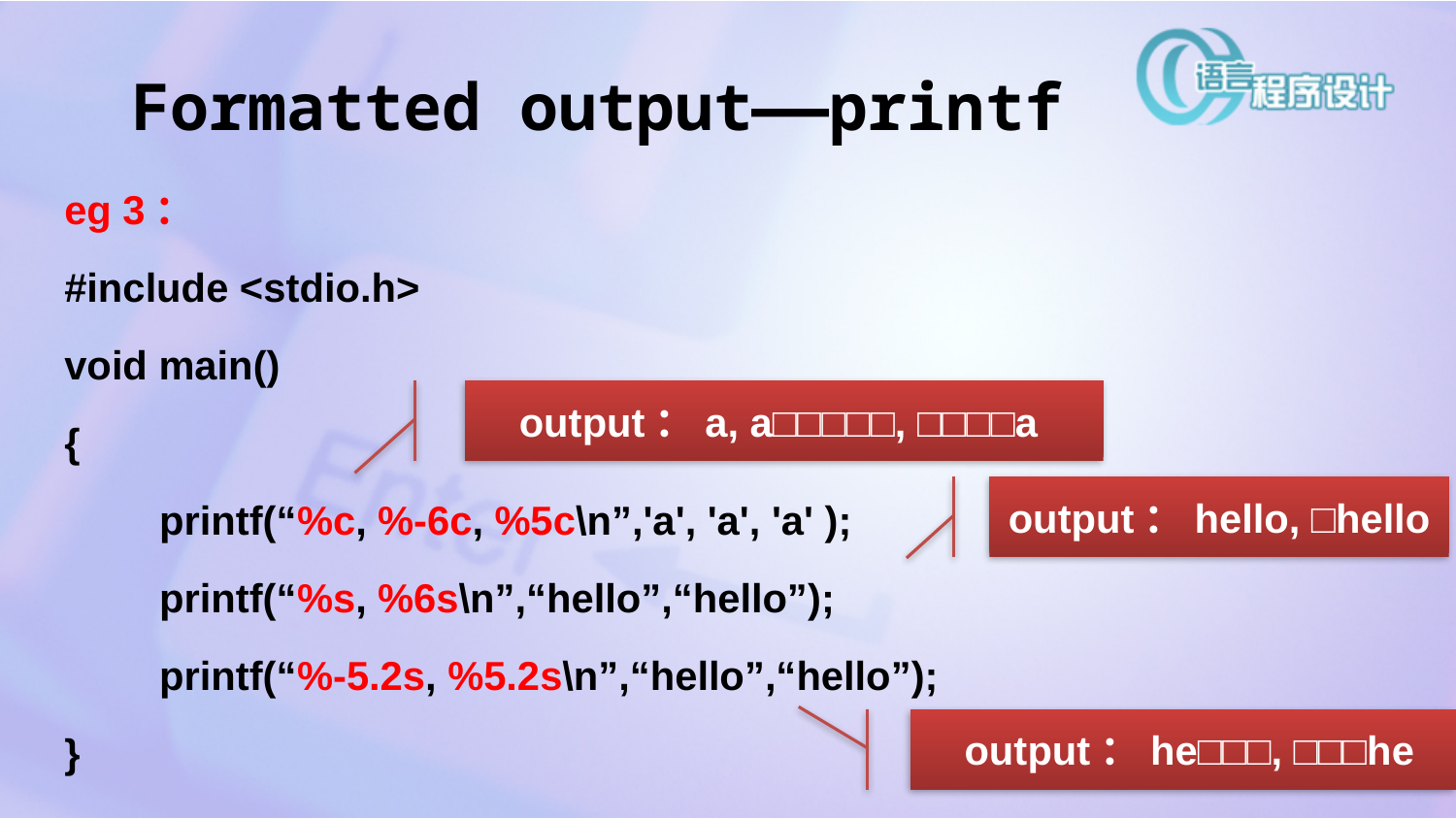

# Formatted output——printf
eg 3：
#include <stdio.h>
void main()
{
  printf(“%c, %-6c, %5c\n”,'a', 'a', 'a' );
  printf(“%s, %6s\n”,“hello”,“hello”);
  printf(“%-5.2s, %5.2s\n”,“hello”,“hello”);
}
output：a, a□□□□□, □□□□a
output：hello, □hello
output：he□□□, □□□he